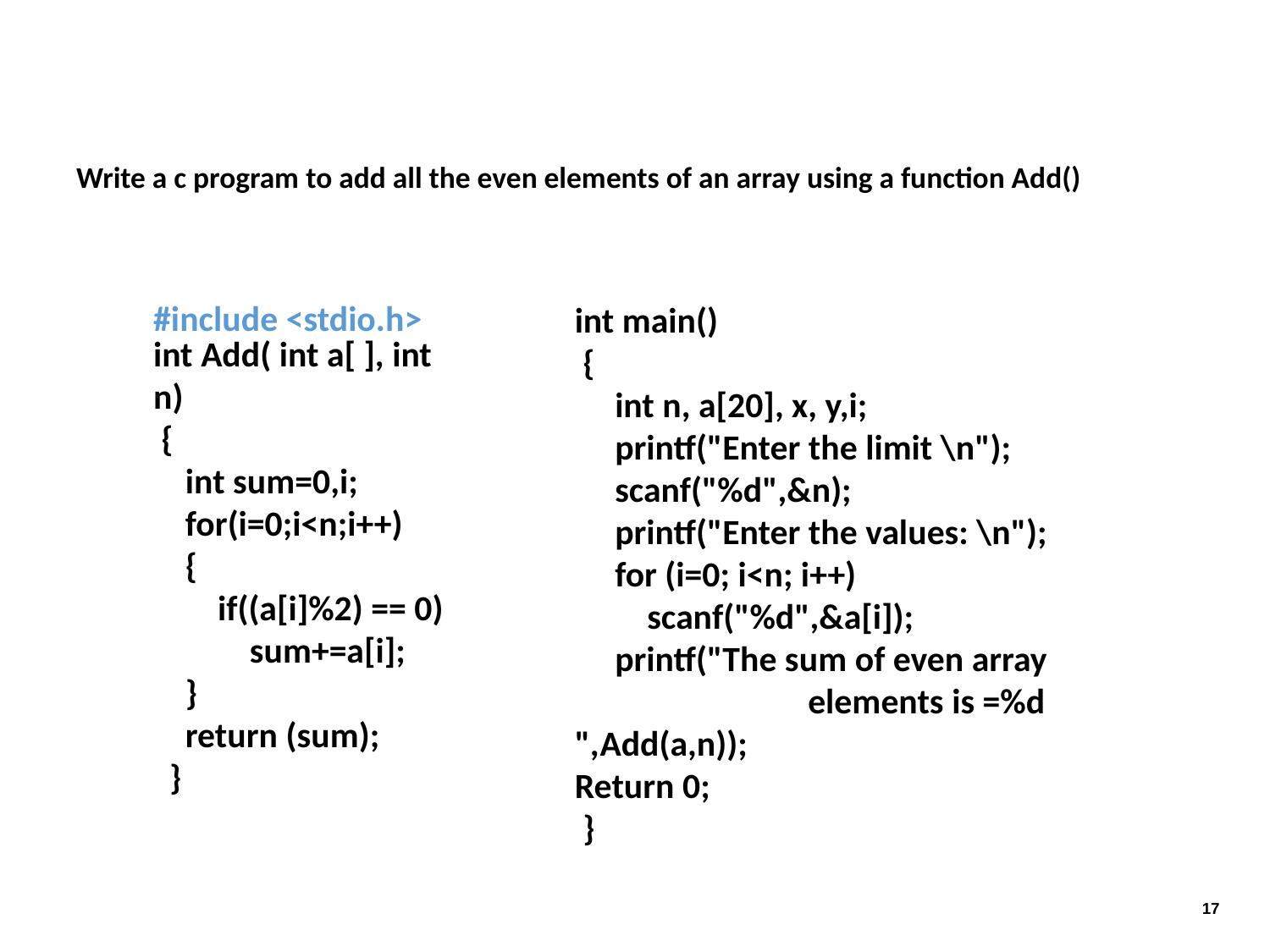

# Write a c program to add all the even elements of an array using a function Add()

#include <stdio.h>

int main()
 {
     int n, a[20], x, y,i;
     printf("Enter the limit \n");
     scanf("%d",&n);
     printf("Enter the values: \n");
     for (i=0; i<n; i++)
         scanf("%d",&a[i]);
     printf("The sum of even array
                             elements is =%d ",Add(a,n));
Return 0;
 }

int Add( int a[ ], int n)
 {
    int sum=0,i;
    for(i=0;i<n;i++)
    {
        if((a[i]%2) == 0)
            sum+=a[i];
    }
    return (sum);
  }

CSE 1001                      Department of CSE
17